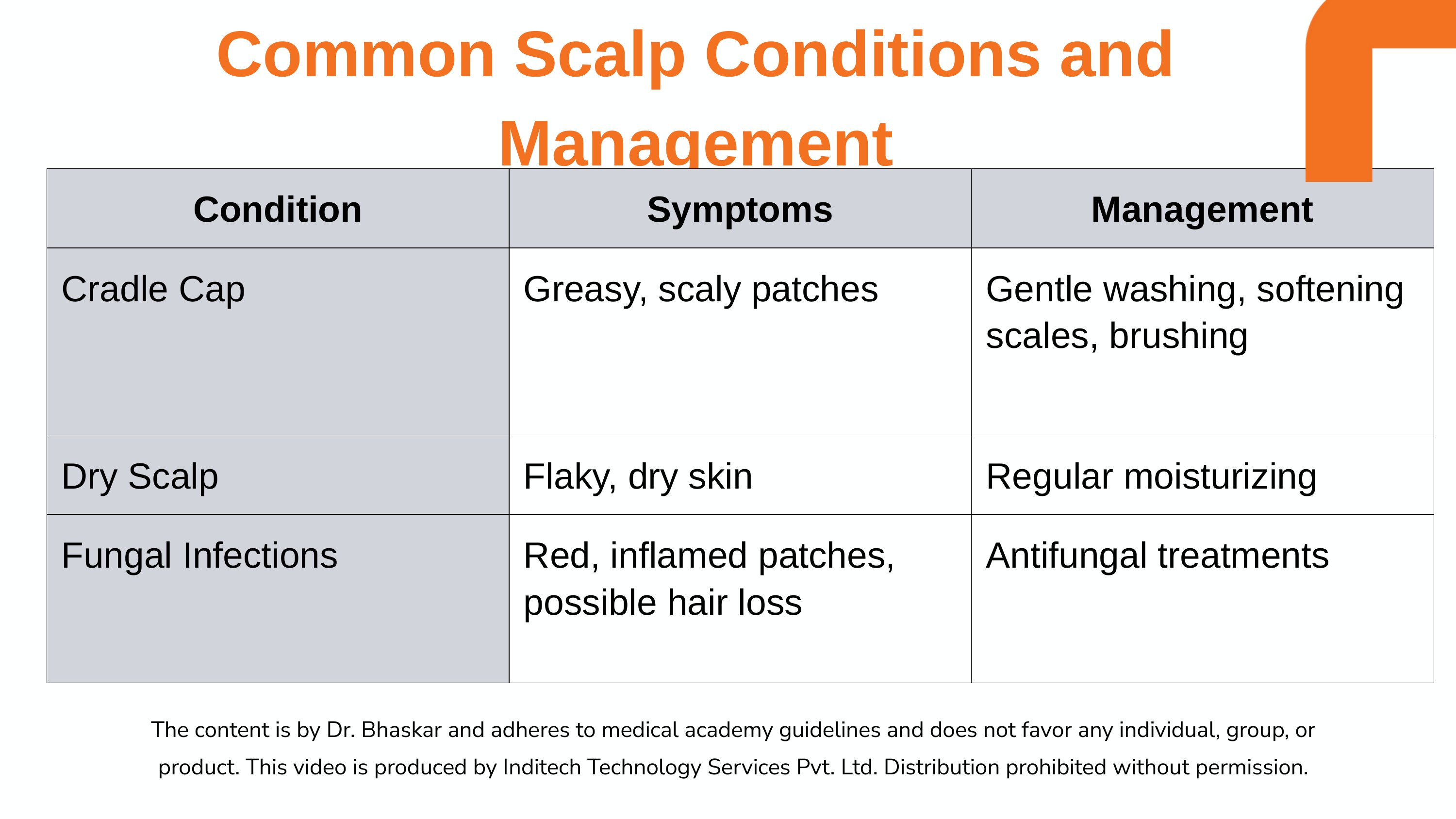

Common Scalp Conditions and Management

| Condition | Symptoms | Management |
| --- | --- | --- |
| Cradle Cap | Greasy, scaly patches | Gentle washing, softening scales, brushing |
| Dry Scalp | Flaky, dry skin | Regular moisturizing |
| Fungal Infections | Red, inflamed patches, possible hair loss | Antifungal treatments |
The content is by Dr. Bhaskar and adheres to medical academy guidelines and does not favor any individual, group, or product. This video is produced by Inditech Technology Services Pvt. Ltd. Distribution prohibited without permission.